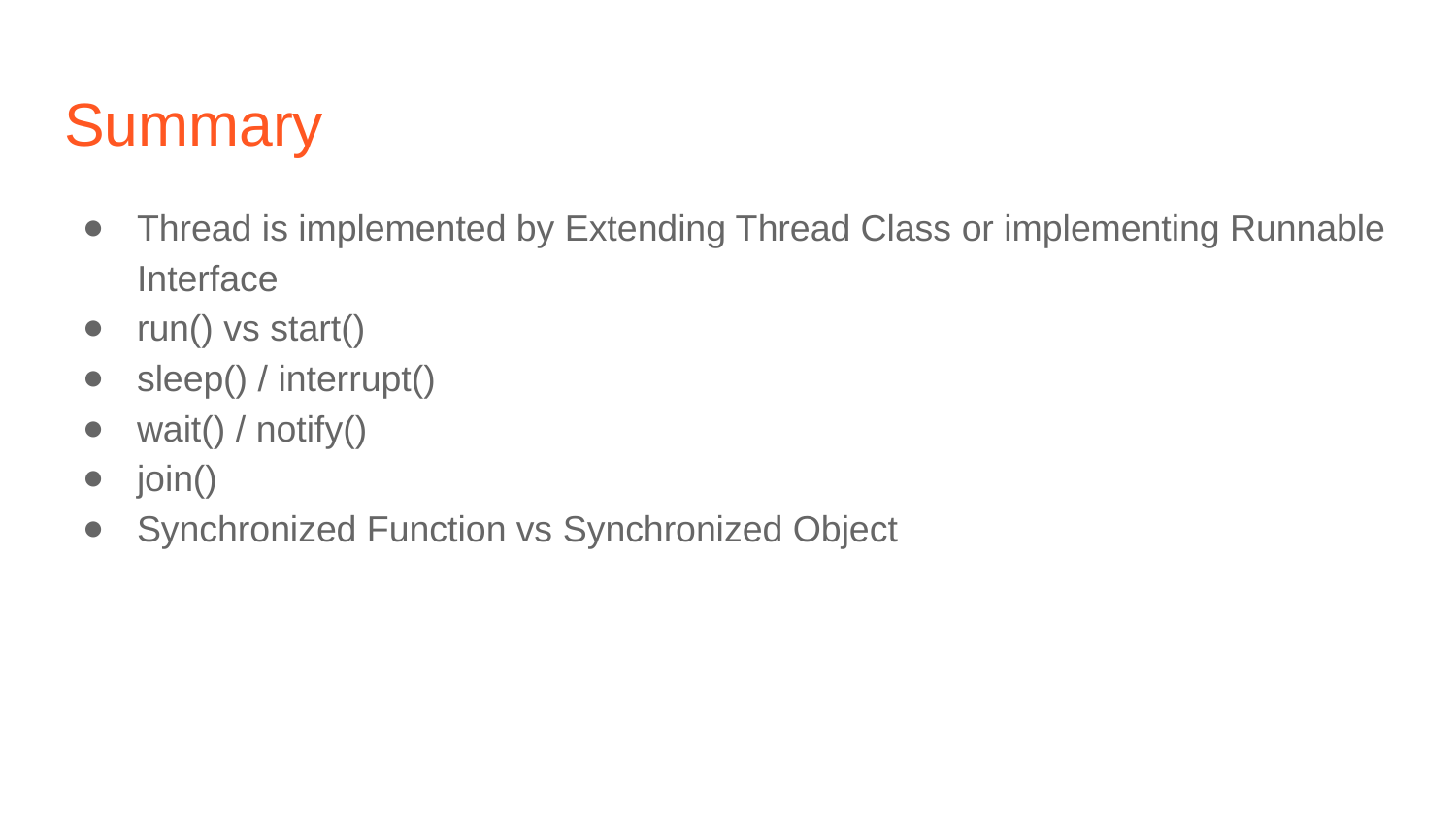

# Summary
Thread is implemented by Extending Thread Class or implementing Runnable Interface
run() vs start()
sleep() / interrupt()
wait() / notify()
join()
Synchronized Function vs Synchronized Object